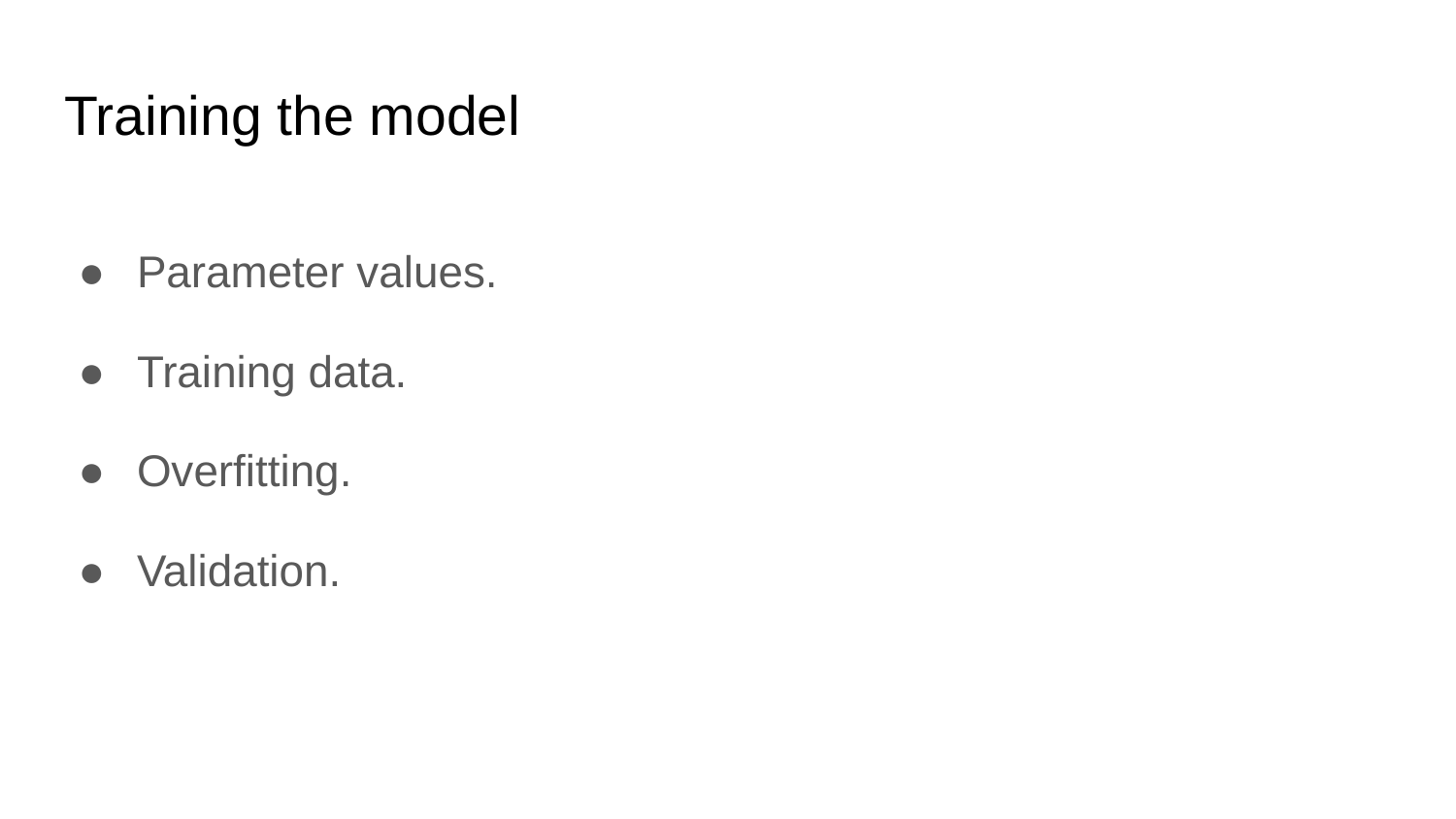

# Training the model
Parameter values.
Training data.
Overfitting.
Validation.